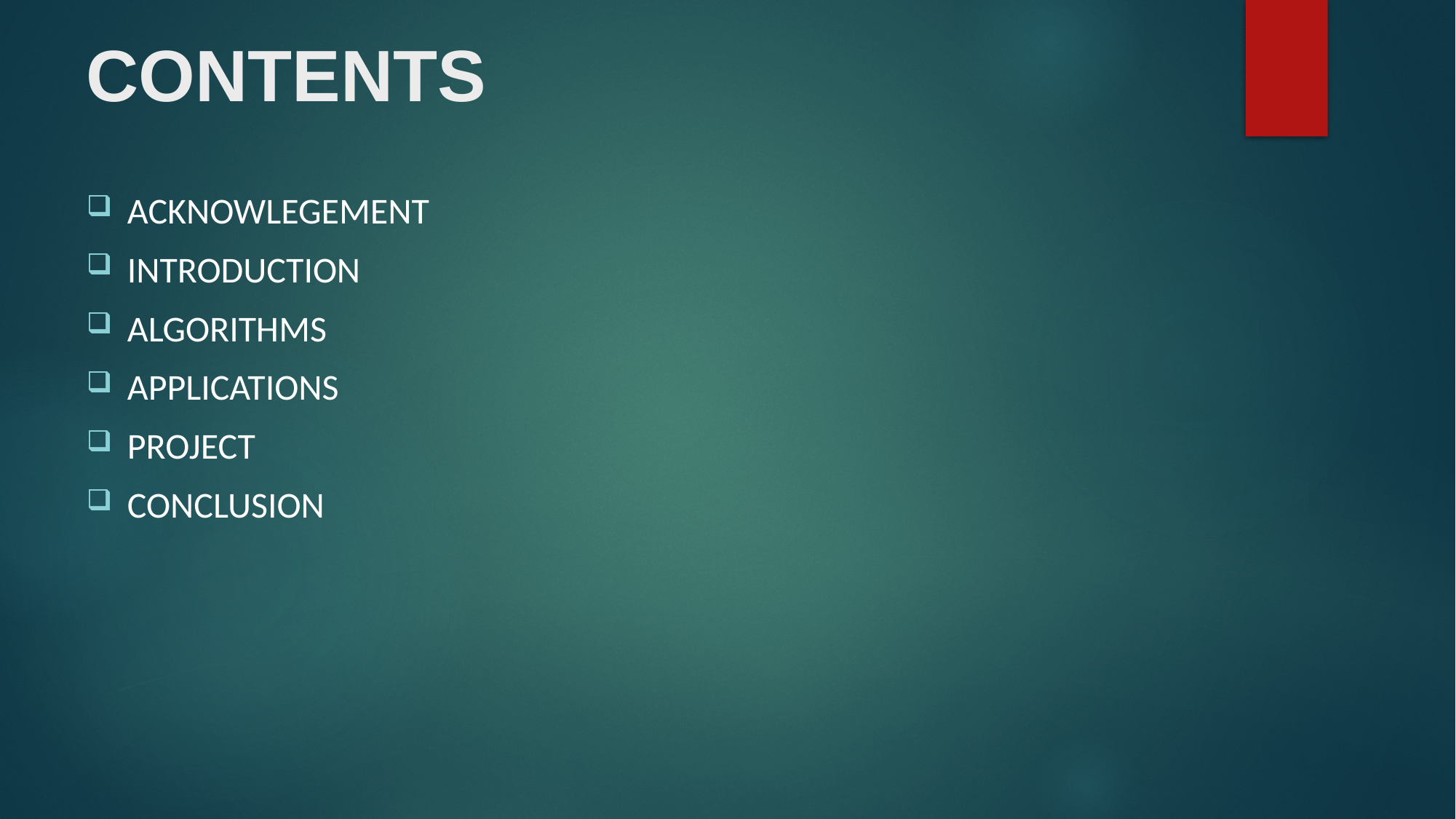

# CONTENTS
ACKNOWLEGEMENT
INTRODUCTION
ALGORITHMS
APPLICATIONS
PROJECT
CONCLUSION